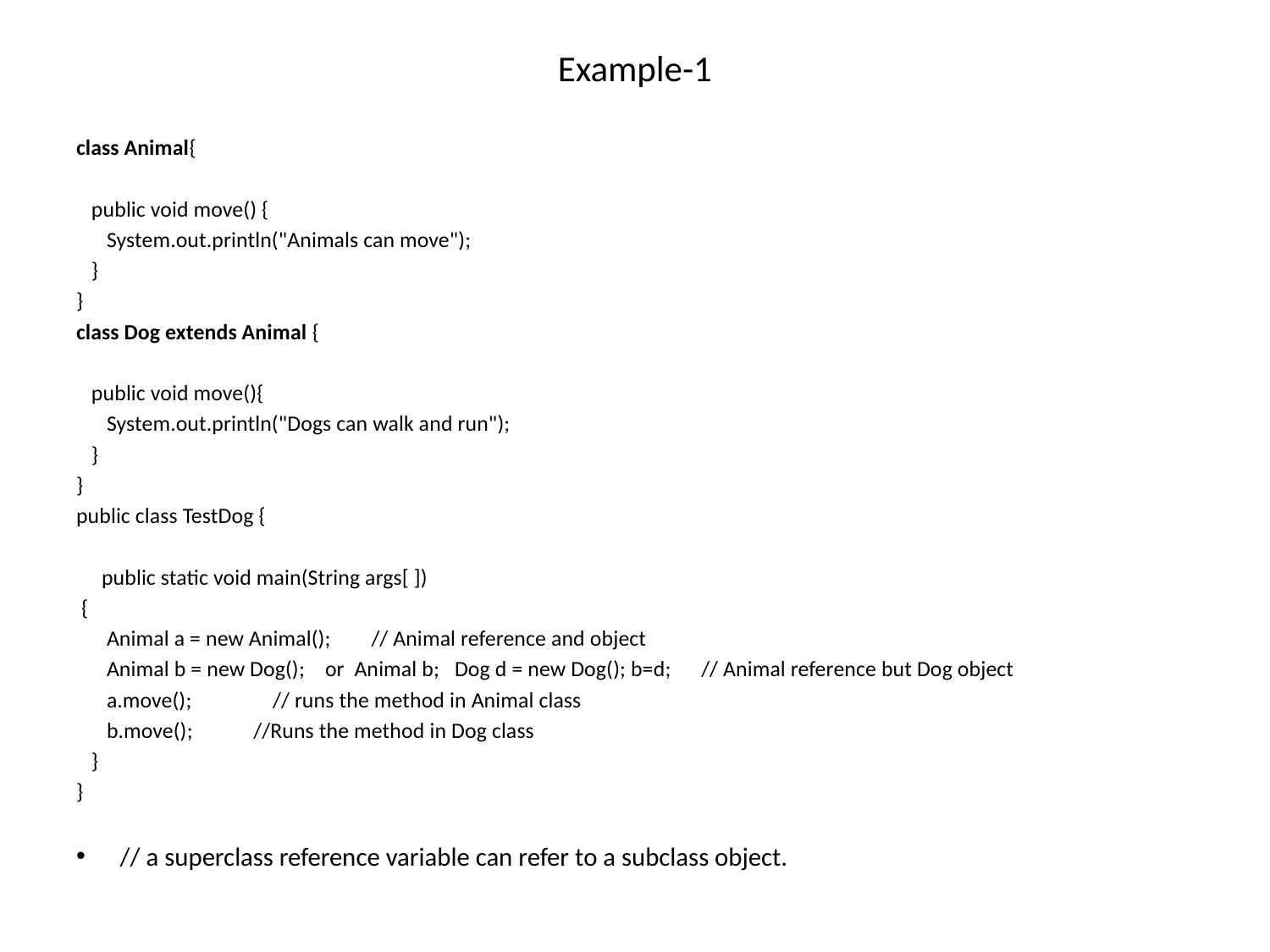

# Example-1
class Animal{

   public void move() {
      System.out.println("Animals can move");
   }
}
class Dog extends Animal {

   public void move(){
      System.out.println("Dogs can walk and run");
   }
}
public class TestDog {

     public static void main(String args[ ])
 {
      Animal a = new Animal();        // Animal reference and object
      Animal b = new Dog();    or  Animal b;   Dog d = new Dog(); b=d;      // Animal reference but Dog object
      a.move();                // runs the method in Animal class
      b.move();            //Runs the method in Dog class
   }
}

// a superclass reference variable can refer to a subclass object.